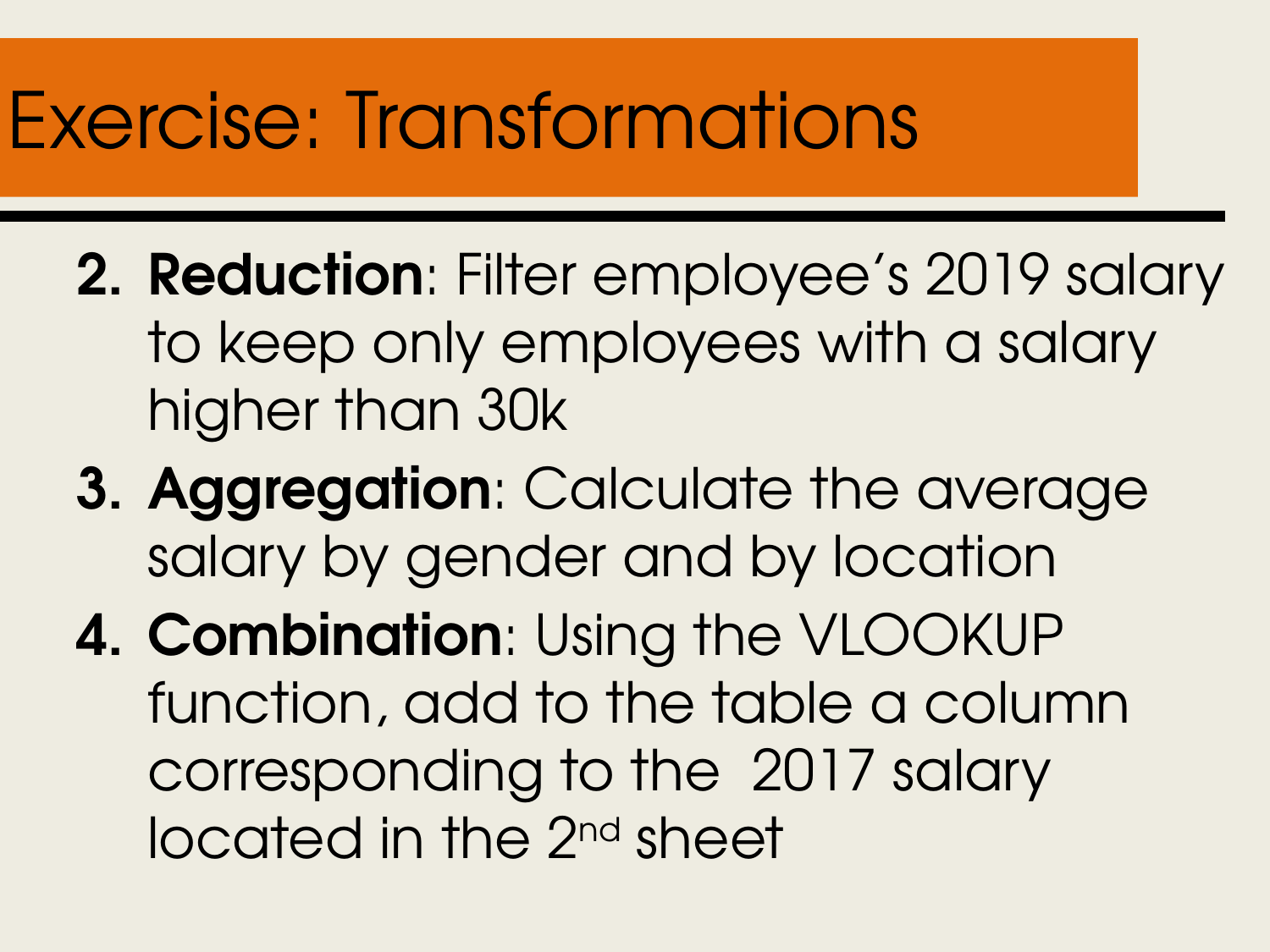

# Exercise: Transformations
Reduction: Filter employee’s 2019 salary to keep only employees with a salary higher than 30k
Aggregation: Calculate the average salary by gender and by location
Combination: Using the VLOOKUP function, add to the table a column corresponding to the  2017 salary located in the 2nd sheet